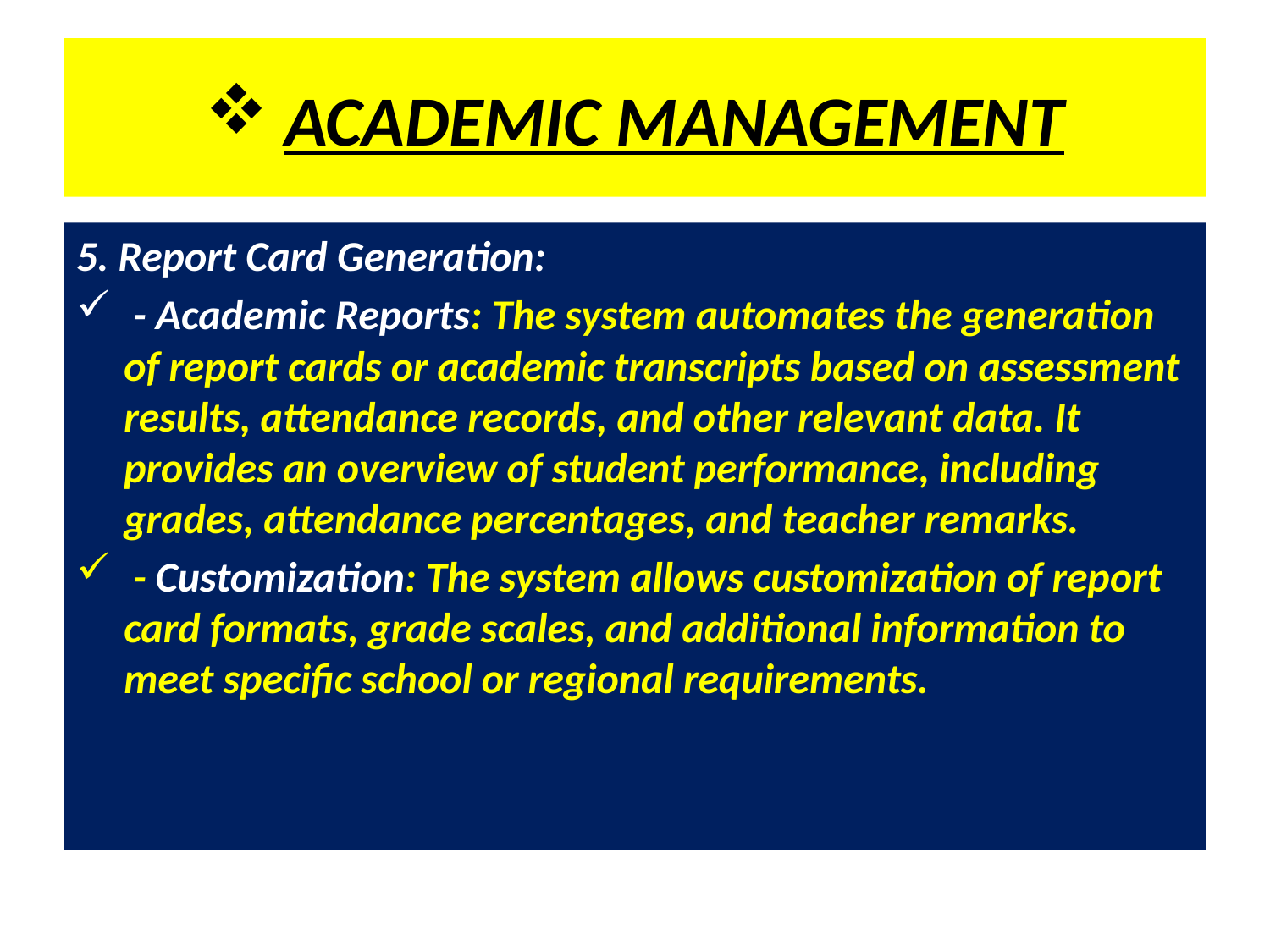

# ACADEMIC MANAGEMENT
5. Report Card Generation:
 - Academic Reports: The system automates the generation of report cards or academic transcripts based on assessment results, attendance records, and other relevant data. It provides an overview of student performance, including grades, attendance percentages, and teacher remarks.
 - Customization: The system allows customization of report card formats, grade scales, and additional information to meet specific school or regional requirements.